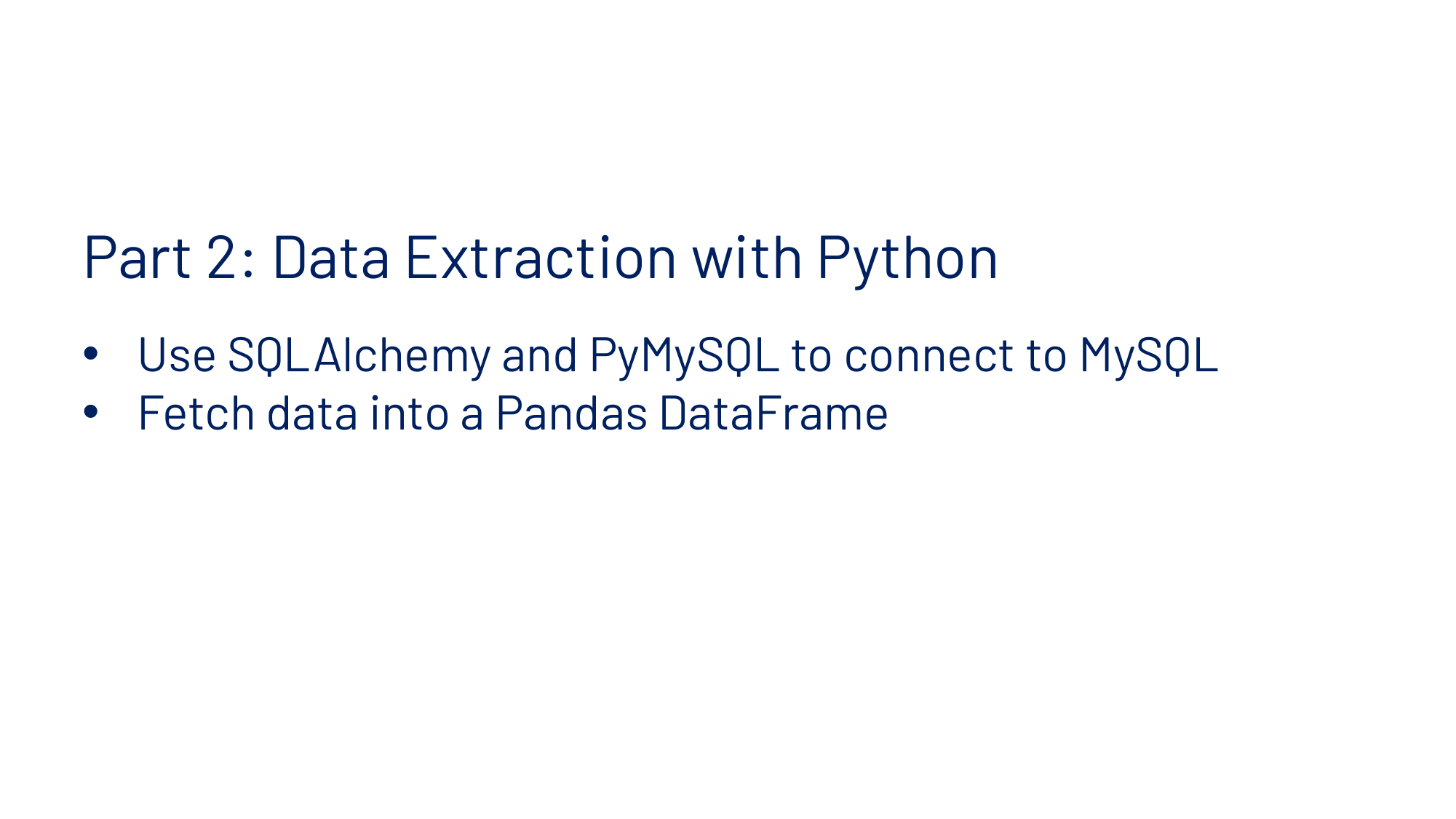

Part 2: Data Extraction with Python

Use SQLAlchemy and PyMySQL to connect to MySQL
Fetch data into a Pandas DataFrame